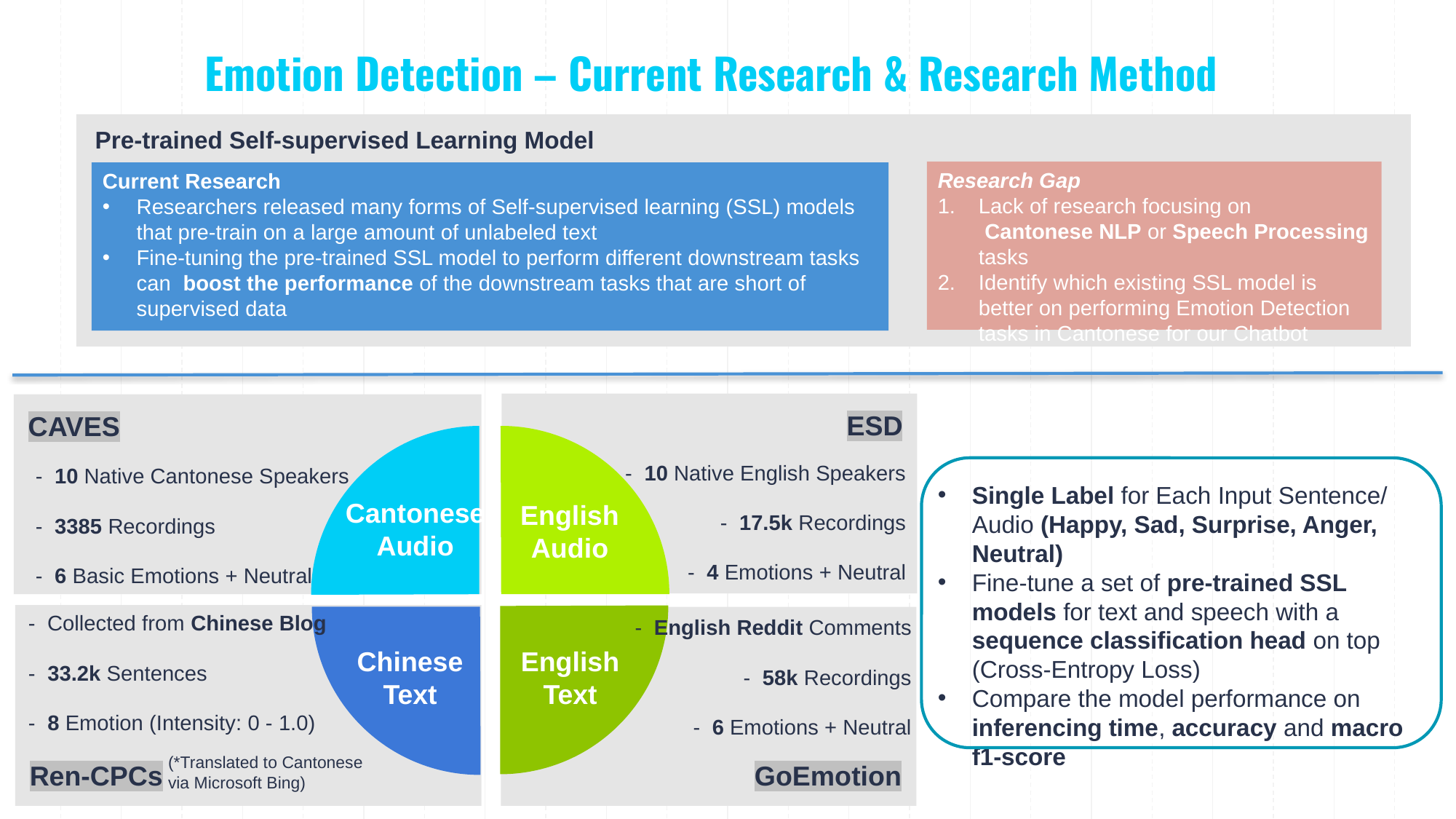

Emotion Detection – Current Research & Research Method

Pre-trained Self-supervised Learning Model
Research Gap
Lack of research focusing on  Cantonese NLP or Speech Processing tasks
Identify which existing SSL model is better on performing Emotion Detection tasks in Cantonese for our Chatbot
Current Research
Researchers released many forms of Self-supervised learning (SSL) models that pre-train on a large amount of unlabeled text
Fine-tuning the pre-trained SSL model to perform different downstream tasks can  boost the performance of the downstream tasks that are short of supervised data
ESD

CAVES

-  10 Native English Speakers
-  17.5k Recordings
-  4 Emotions + Neutral
-  10 Native Cantonese Speakers
-  3385 Recordings
-  6 Basic Emotions + Neutral

Single Label for Each Input Sentence/ Audio (Happy, Sad, Surprise, Anger, Neutral)
Fine-tune a set of pre-trained SSL models for text and speech with a sequence classification head on top (Cross-Entropy Loss)
Compare the model performance on inferencing time, accuracy and macro f1-score
Cantonese
Audio
English
Audio
-  Collected from Chinese Blog
-  33.2k Sentences
-  8 Emotion (Intensity: 0 - 1.0)

Ren-CPCs

GoEmotion
-  English Reddit Comments
-  58k Recordings
-  6 Emotions + Neutral
English
Text
Chinese
Text
(*Translated to Cantonese via Microsoft Bing)
6
6